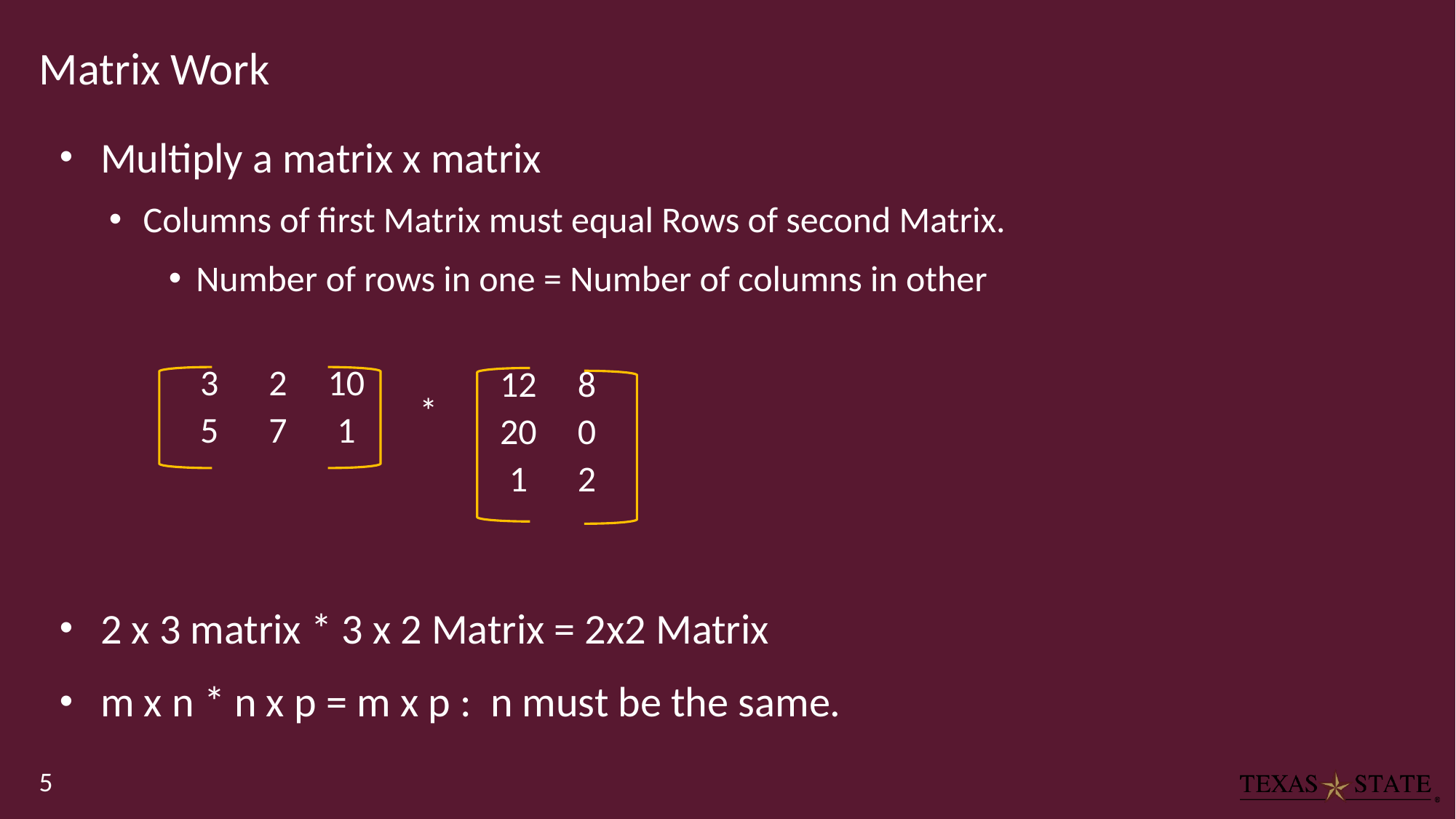

# Matrix Work
Multiply a matrix x matrix
Columns of first Matrix must equal Rows of second Matrix.
Number of rows in one = Number of columns in other

2 x 3 matrix * 3 x 2 Matrix = 2x2 Matrix
m x n * n x p = m x p :  n must be the same.
| 3 | 2 | 10 |
| --- | --- | --- |
| 5 | 7 | 1 |
| 12 | 8 |
| --- | --- |
| 20 | 0 |
| 1 | 2 |

*
5